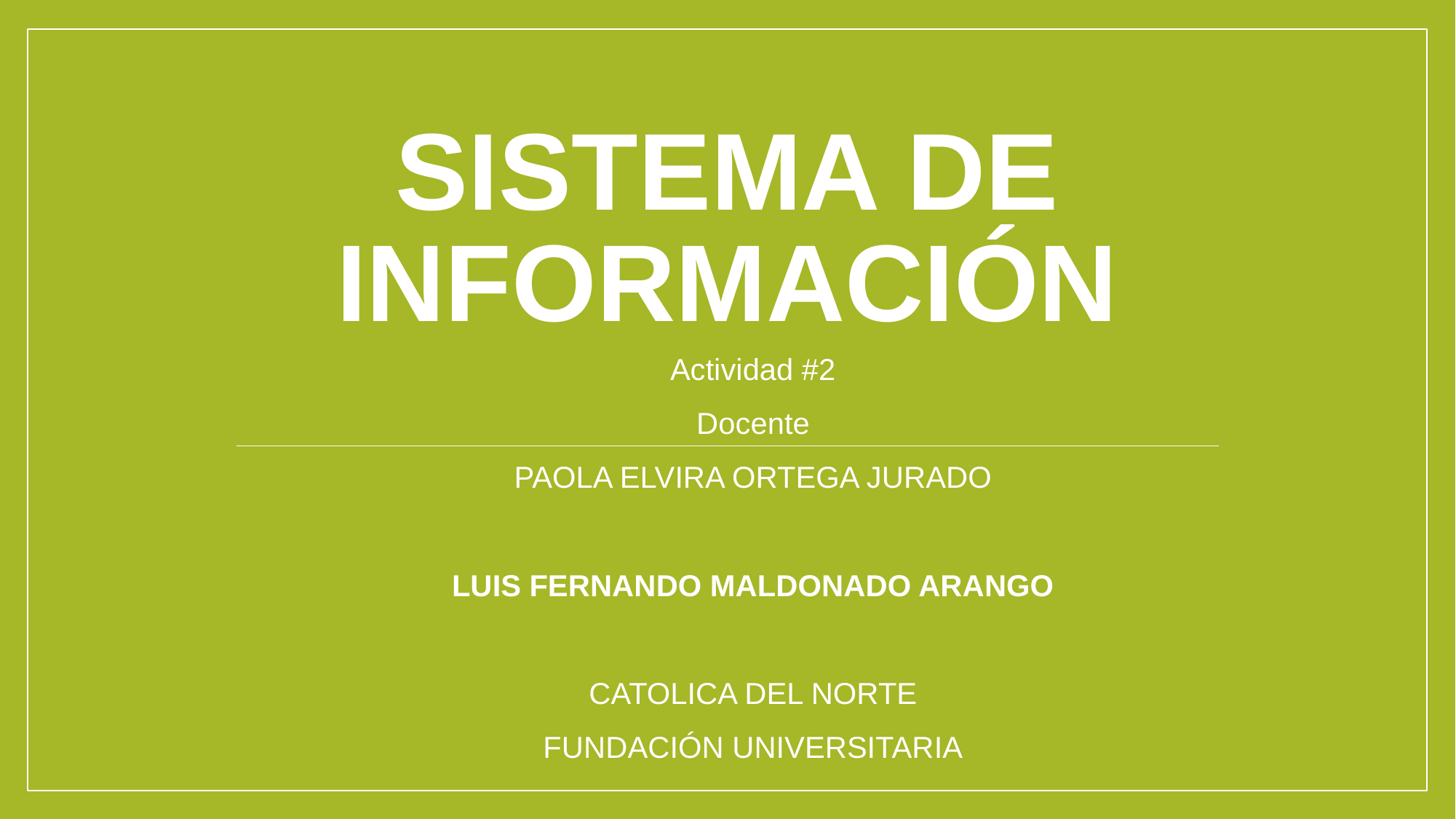

# SISTEMA DE INFORMACIÓN
Actividad #2
Docente
PAOLA ELVIRA ORTEGA JURADO

LUIS FERNANDO MALDONADO ARANGO

CATOLICA DEL NORTE
FUNDACIÓN UNIVERSITARIA